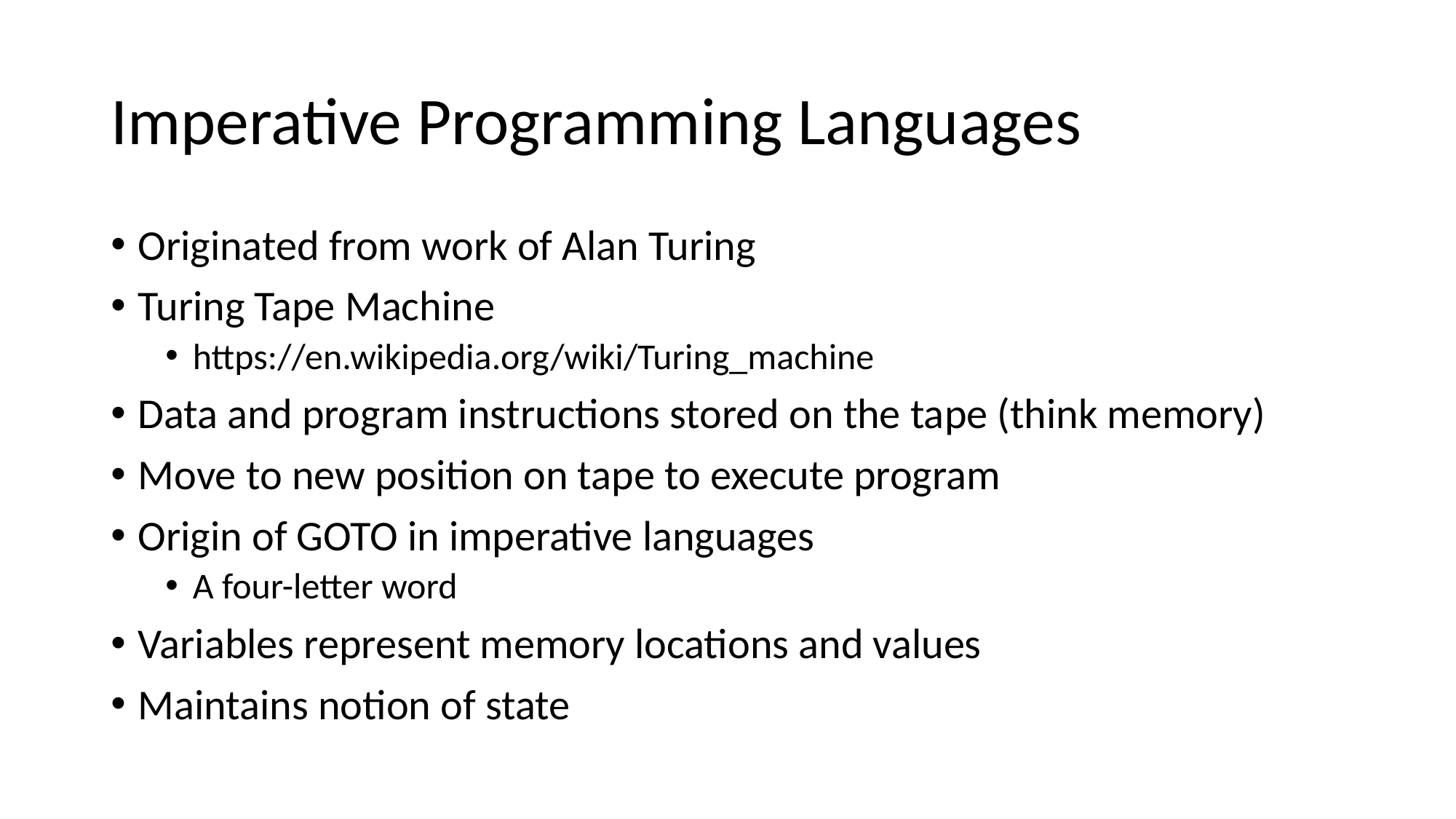

# Imperative Programming Languages
Originated from work of Alan Turing
Turing Tape Machine
https://en.wikipedia.org/wiki/Turing_machine
Data and program instructions stored on the tape (think memory)
Move to new position on tape to execute program
Origin of GOTO in imperative languages
A four-letter word
Variables represent memory locations and values
Maintains notion of state